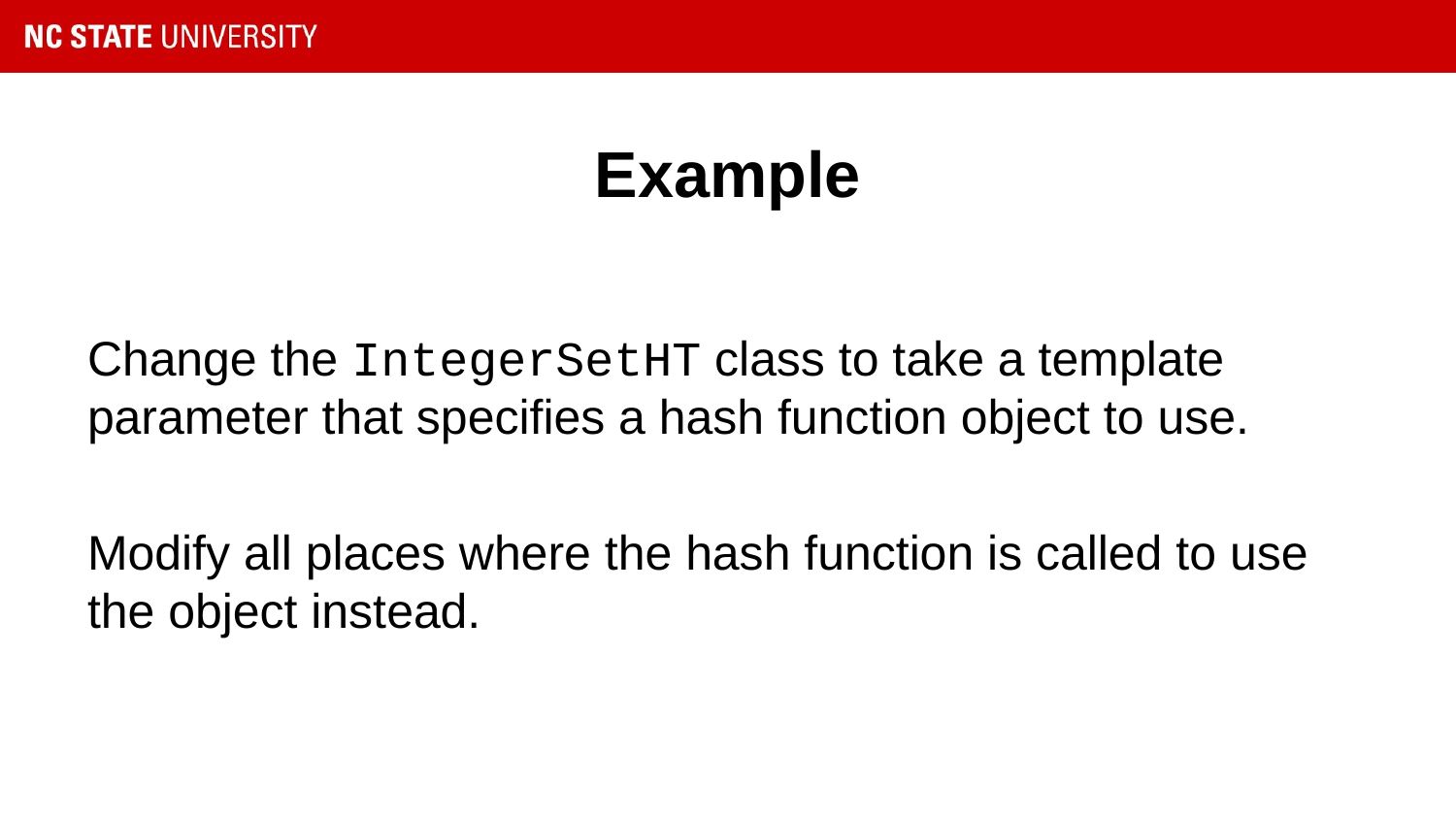

# Example
Change the IntegerSetHT class to take a template parameter that specifies a hash function object to use.

Modify all places where the hash function is called to use the object instead.